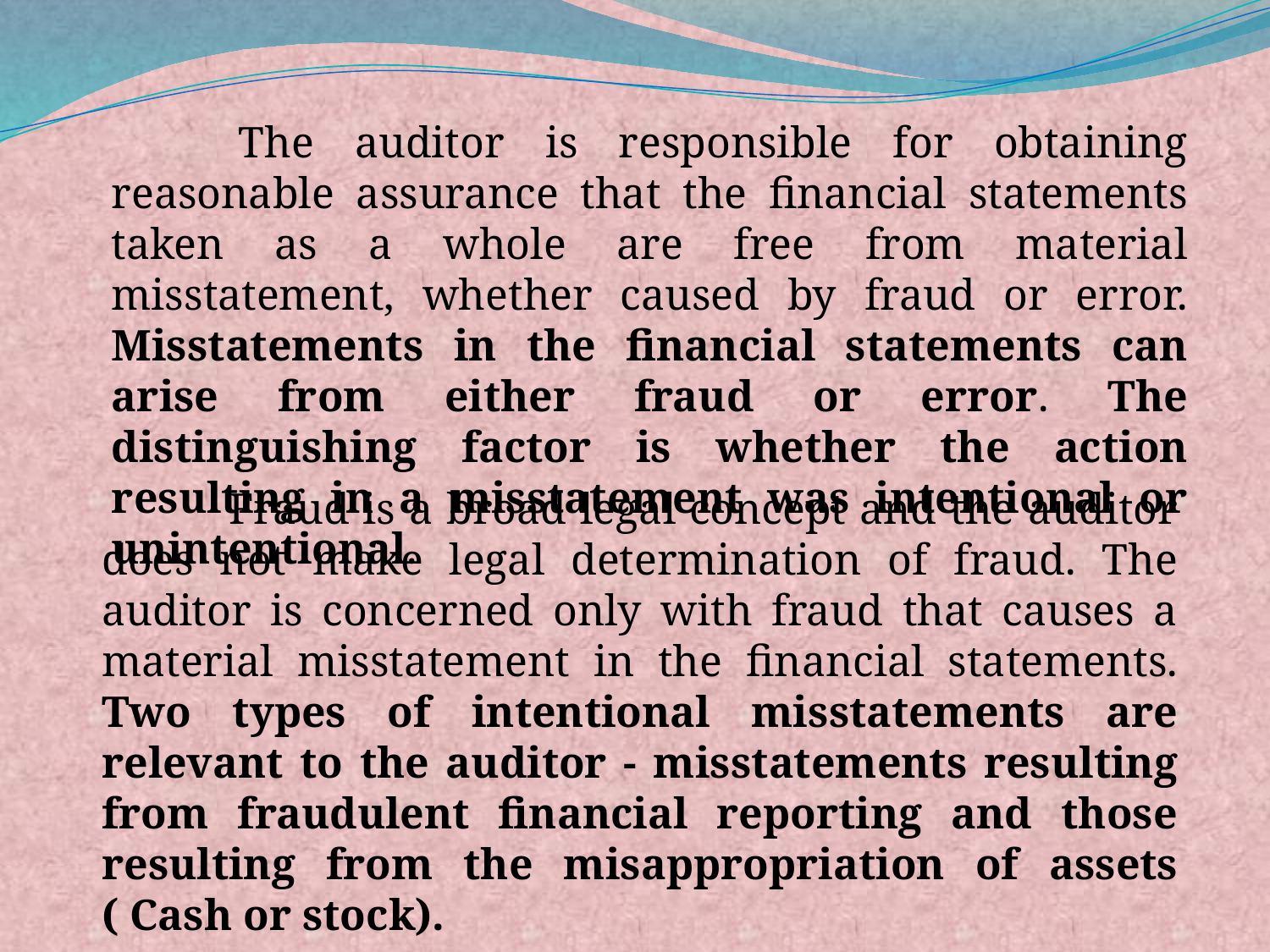

The auditor is responsible for obtaining reasonable assurance that the financial statements taken as a whole are free from material misstatement, whether caused by fraud or error. Misstatements in the financial statements can arise from either fraud or error. The distinguishing factor is whether the action resulting in a misstatement was intentional or unintentional.

	Fraud is a broad legal concept and the auditor does not make legal determination of fraud. The auditor is concerned only with fraud that causes a material misstatement in the financial statements. Two types of intentional misstatements are relevant to the auditor - misstatements resulting from fraudulent financial reporting and those resulting from the misappropriation of assets ( Cash or stock).